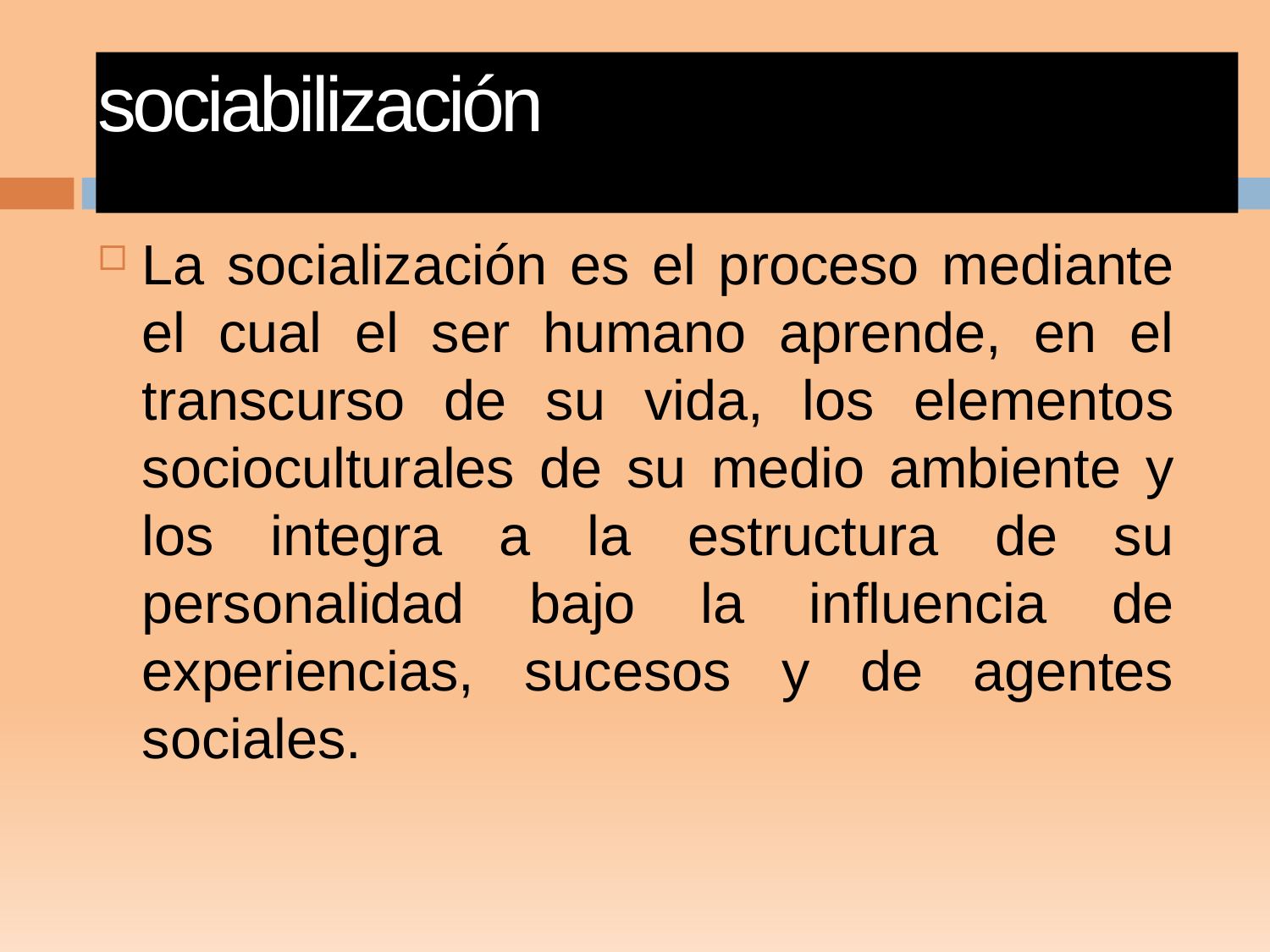

# sociabilización
La socialización es el proceso mediante el cual el ser humano aprende, en el transcurso de su vida, los elementos socioculturales de su medio ambiente y los integra a la estructura de su personalidad bajo la influencia de experiencias, sucesos y de agentes sociales.